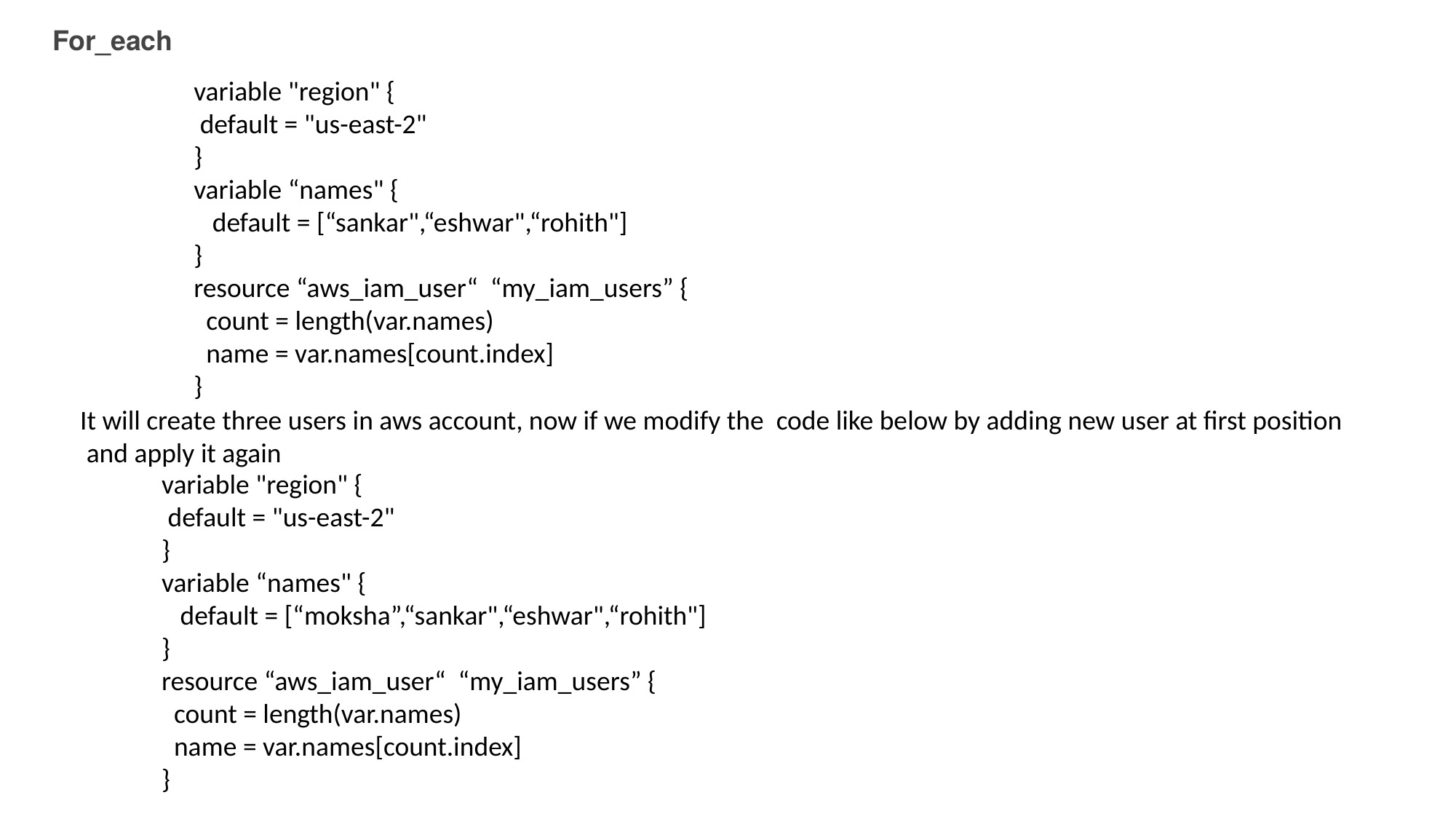

For_each
variable "region" {
 default = "us-east-2"
}
variable “names" {
   default = [“sankar",“eshwar",“rohith"]
}
resource “aws_iam_user“  “my_iam_users” {
  count = length(var.names)
  name = var.names[count.index]
}
It will create three users in aws account, now if we modify the  code like below by adding new user at first position
 and apply it again
variable "region" {
 default = "us-east-2"
}
variable “names" {
   default = [“moksha”,“sankar",“eshwar",“rohith"]
}
resource “aws_iam_user“  “my_iam_users” {
  count = length(var.names)
  name = var.names[count.index]
}